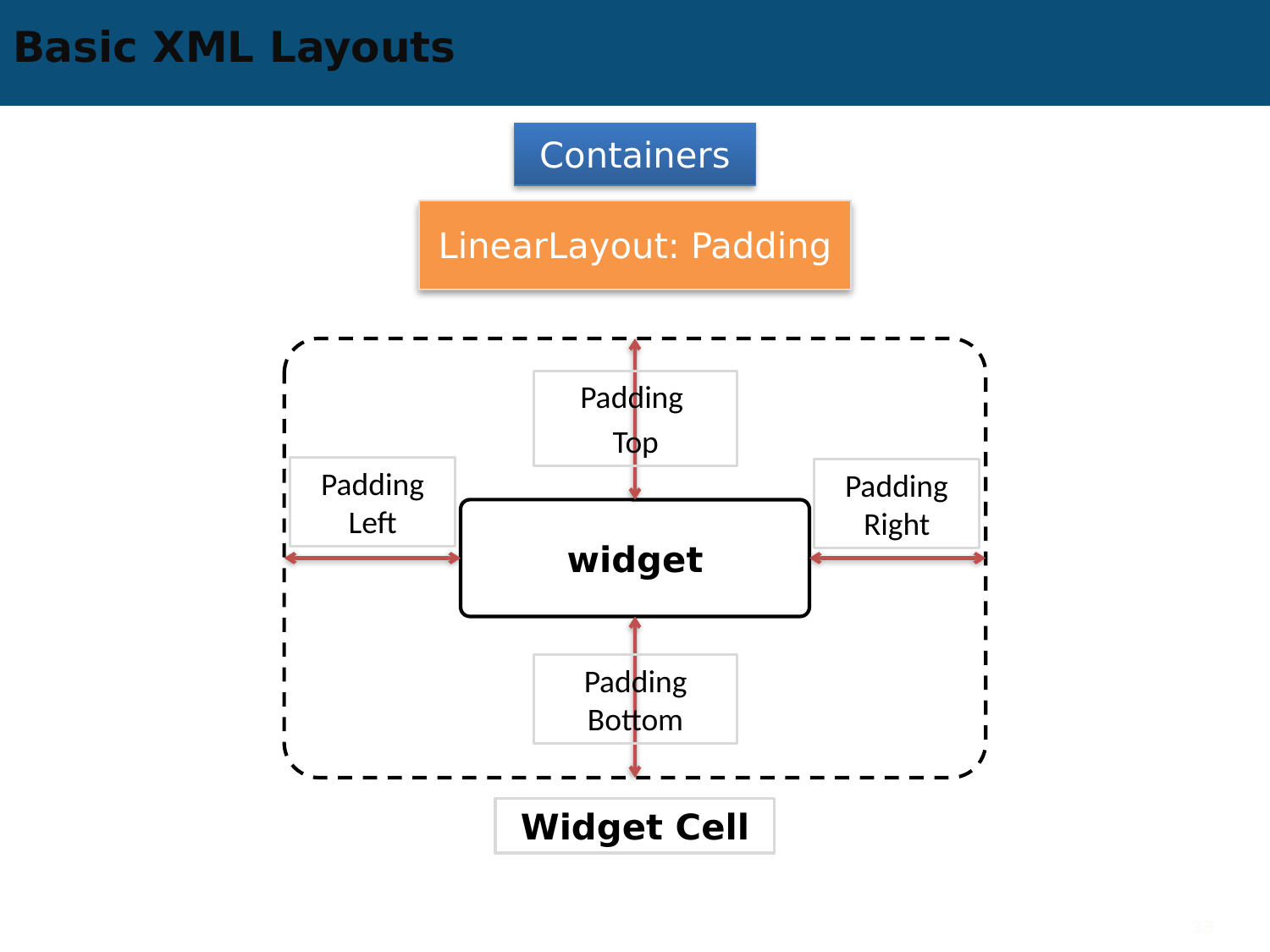

# Basic XML Layouts
Containers
LinearLayout: Padding

Padding
Top
Padding Left
Padding Right
widget
Padding Bottom
Widget Cell